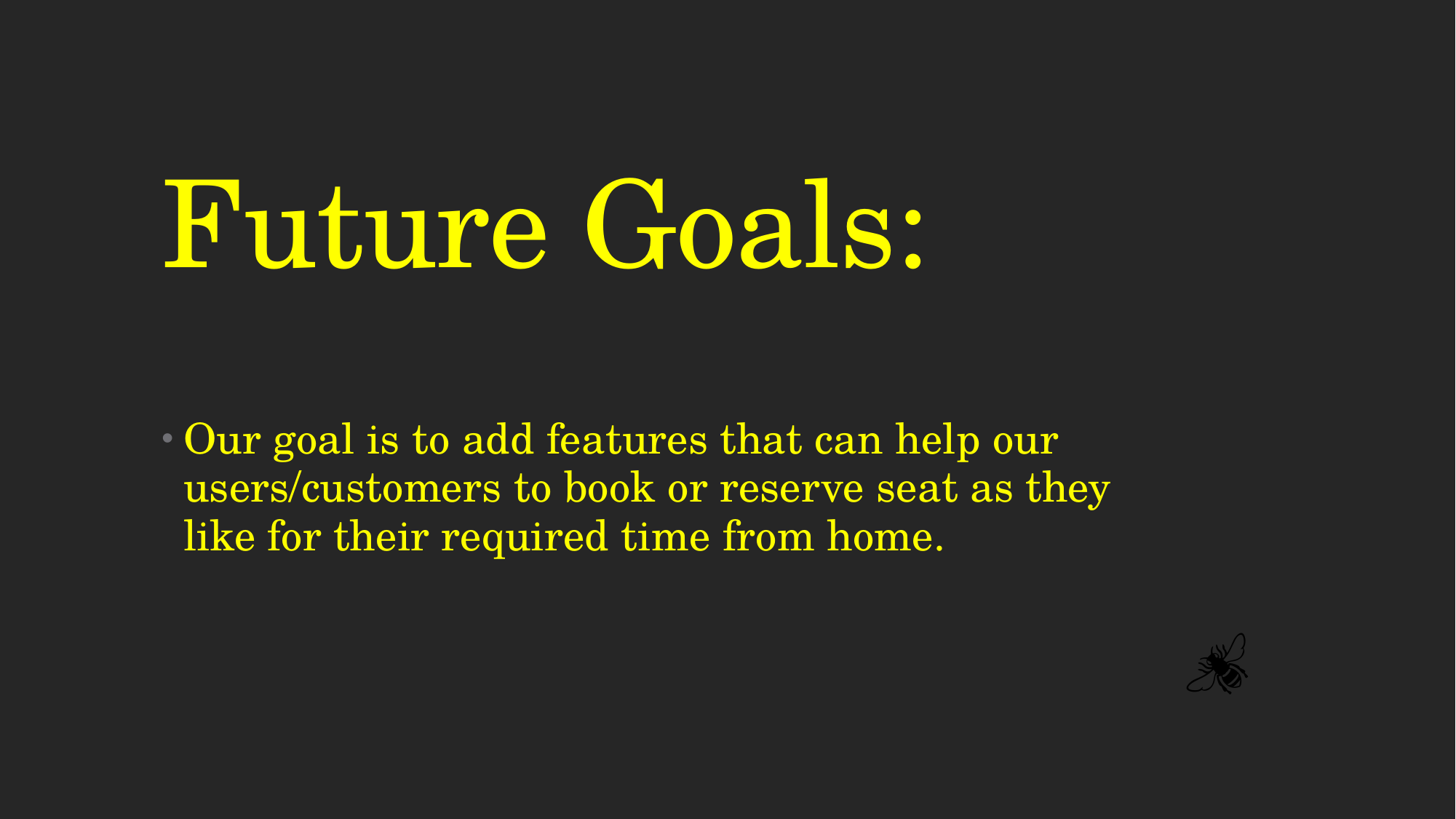

# Future Goals:
Our goal is to add features that can help our users/customers to book or reserve seat as they like for their required time from home.

🐝